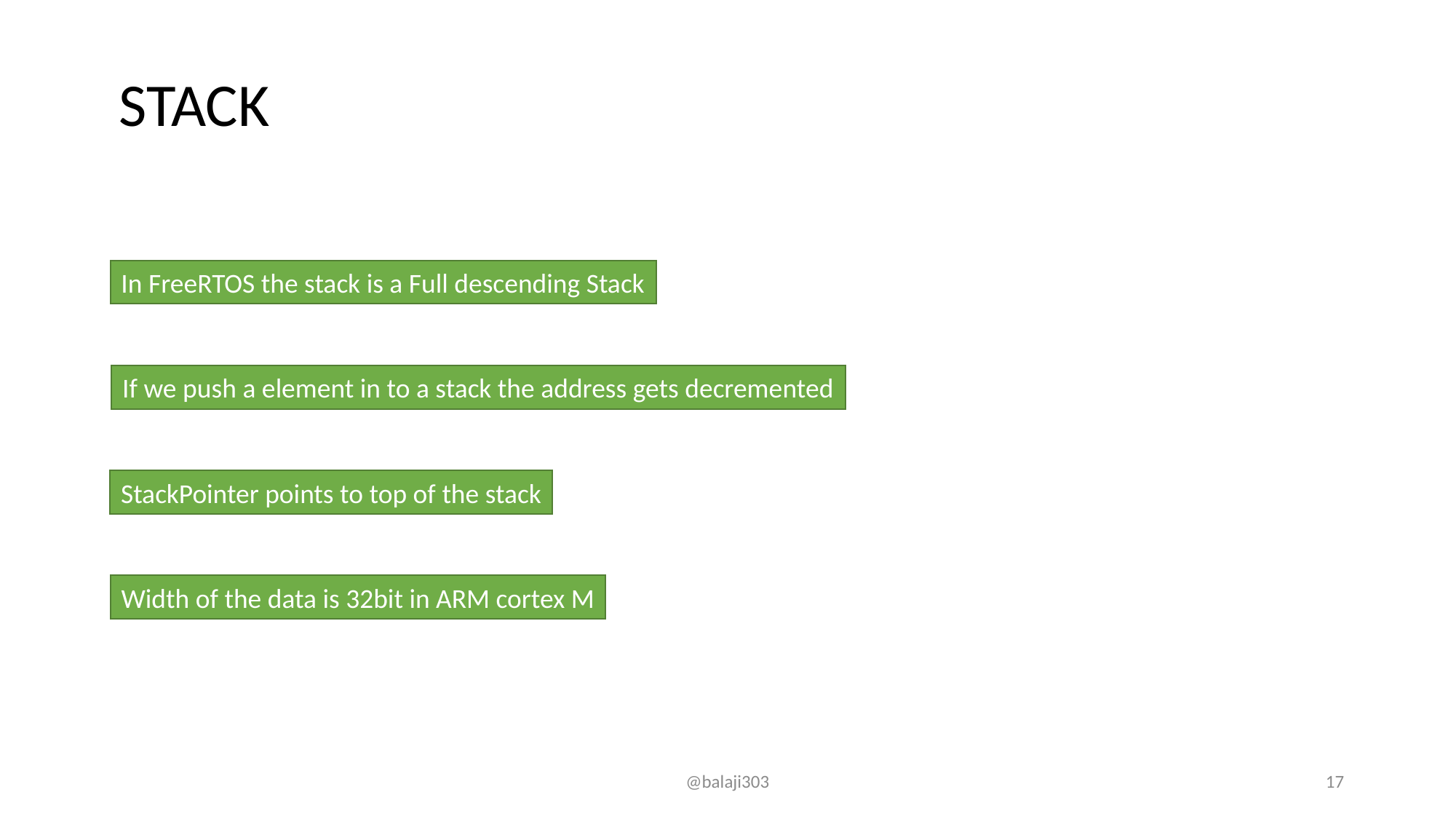

STACK
In FreeRTOS the stack is a Full descending Stack
If we push a element in to a stack the address gets decremented
StackPointer points to top of the stack
Width of the data is 32bit in ARM cortex M
@balaji303
17